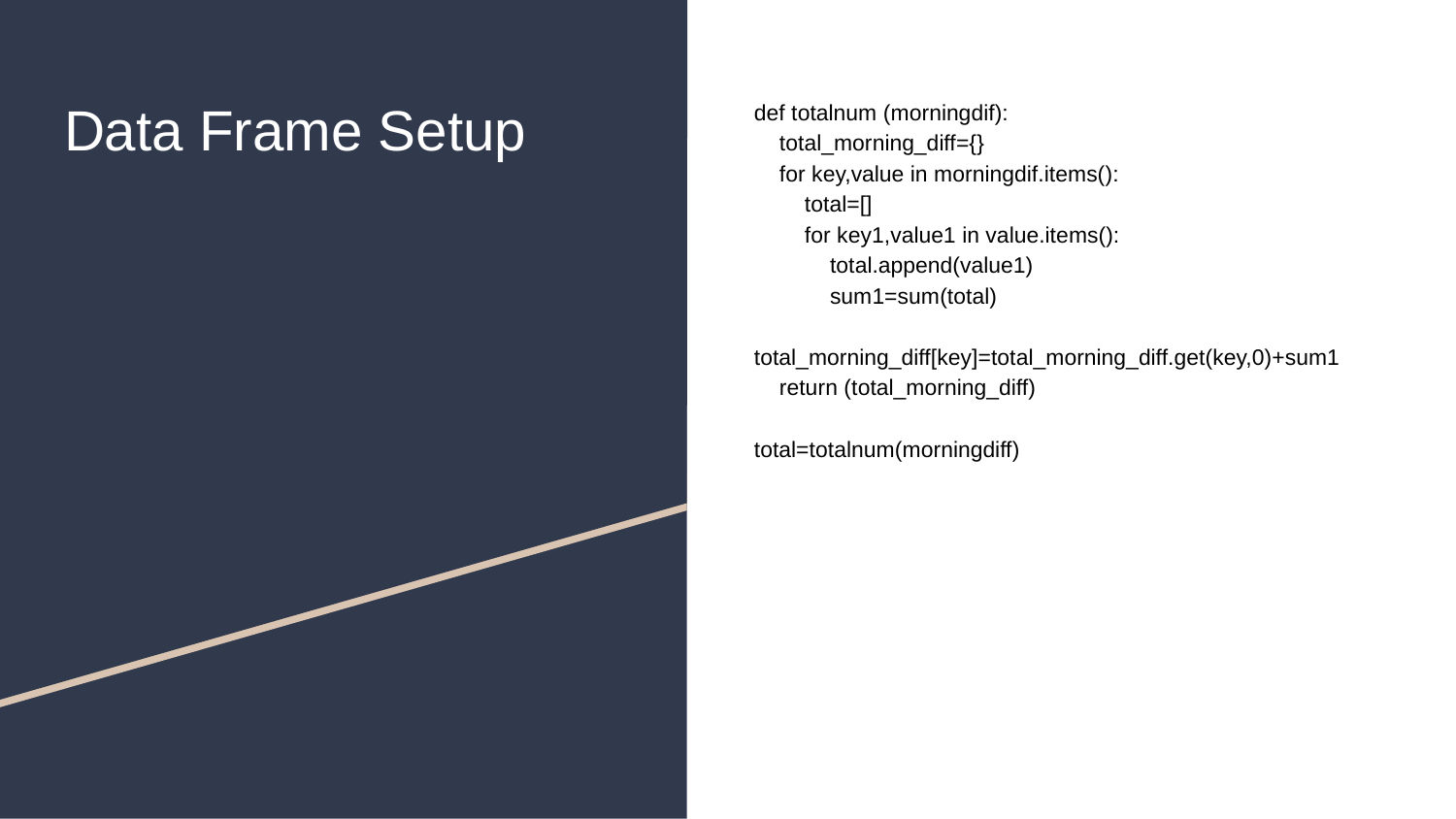

# Data Frame Setup

def totalnum (morningdif):
    total_morning_diff={}
    for key,value in morningdif.items():
        total=[]
        for key1,value1 in value.items():
            total.append(value1)
            sum1=sum(total)
        total_morning_diff[key]=total_morning_diff.get(key,0)+sum1
    return (total_morning_diff)

total=totalnum(morningdiff)